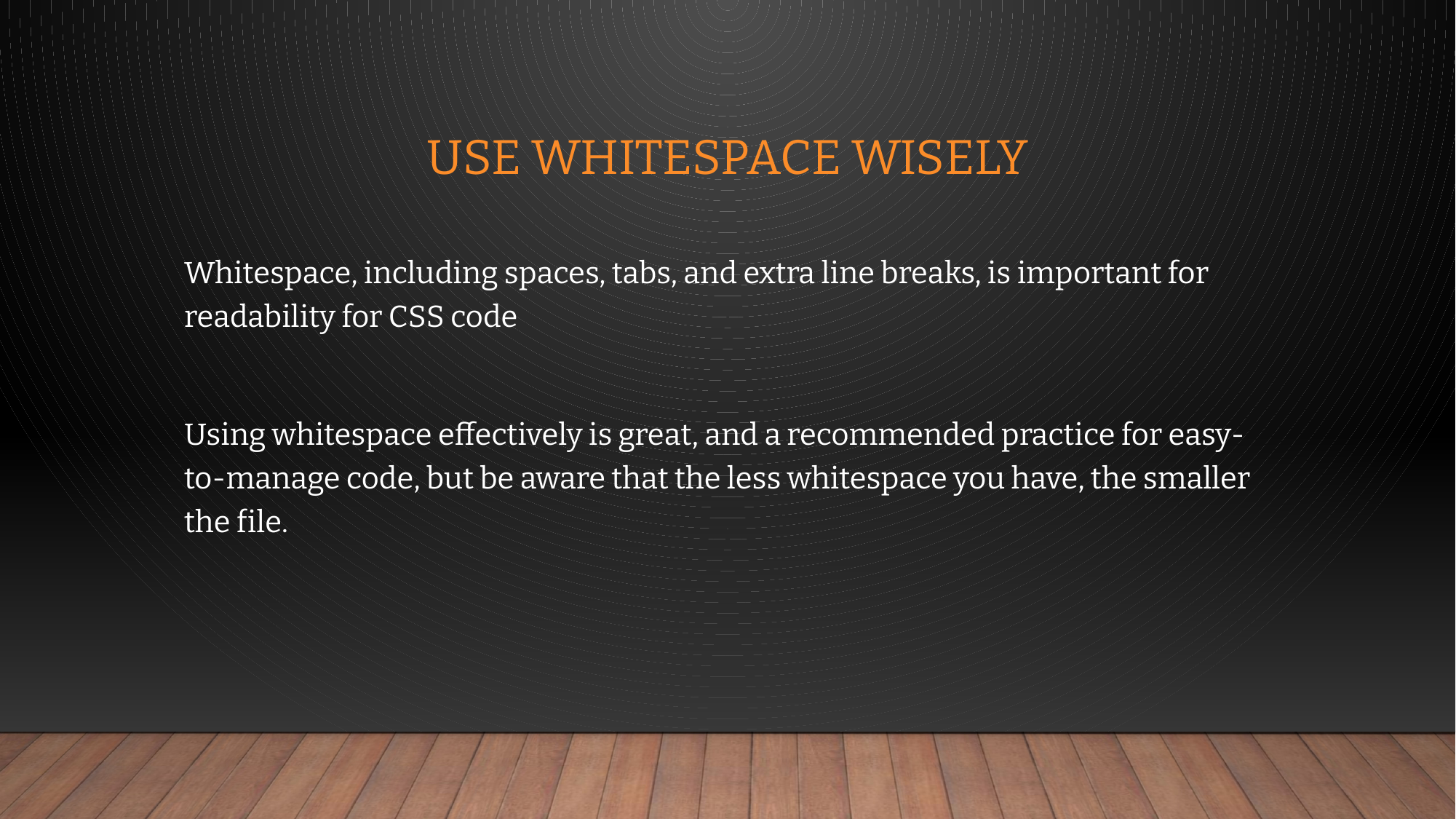

# Use whitespace wisely
Whitespace, including spaces, tabs, and extra line breaks, is important for readability for CSS code

Using whitespace effectively is great, and a recommended practice for easy-to-manage code, but be aware that the less whitespace you have, the smaller the file.